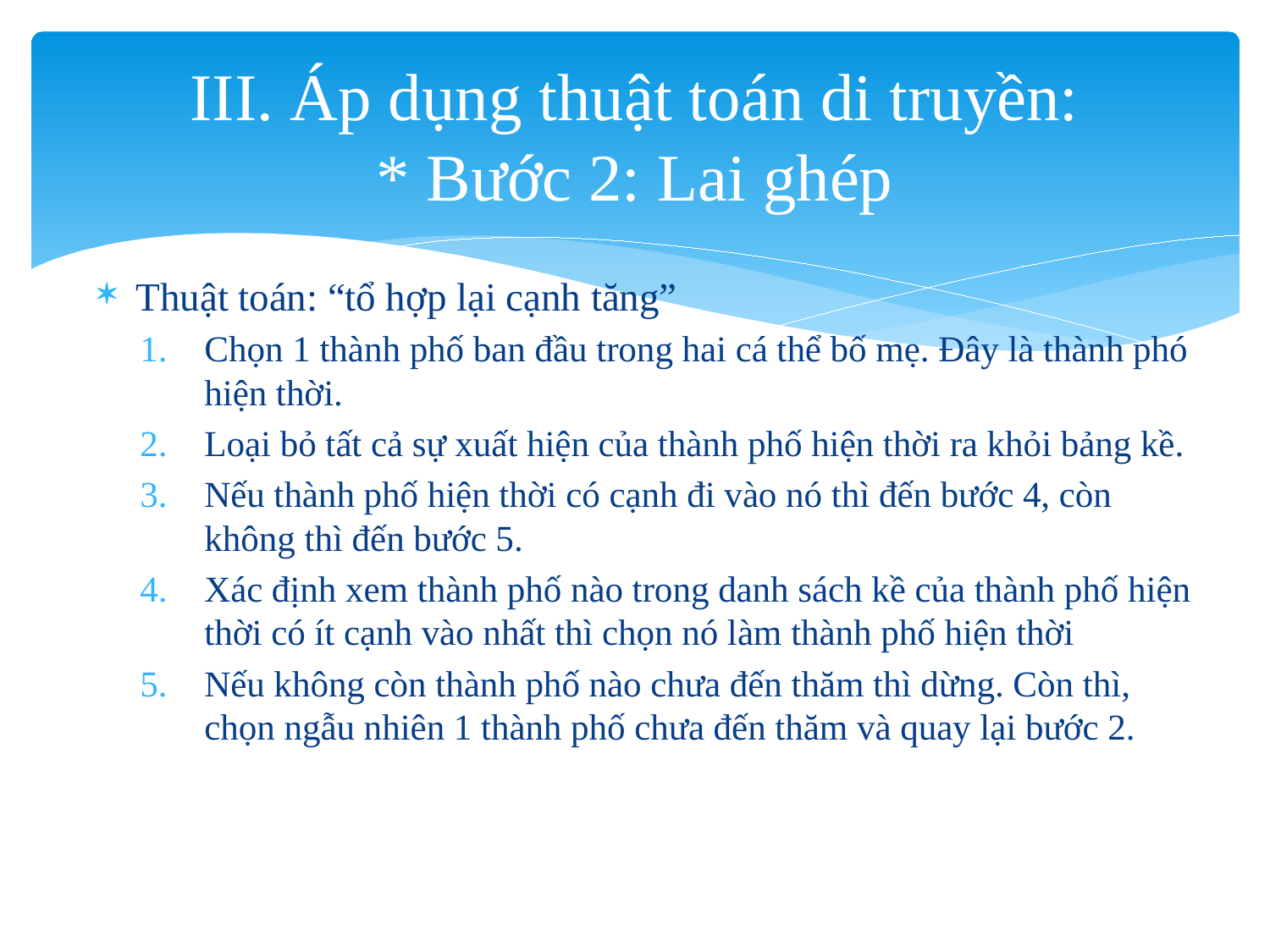

# III. Áp dụng thuật toán di truyền: * Bước 2: Lai ghép
Thuật toán: “tổ hợp lại cạnh tăng”
Chọn 1 thành phố ban đầu trong hai cá thể bố mẹ. Đây là thành phó hiện thời.
Loại bỏ tất cả sự xuất hiện của thành phố hiện thời ra khỏi bảng kề.
Nếu thành phố hiện thời có cạnh đi vào nó thì đến bước 4, còn không thì đến bước 5.
Xác định xem thành phố nào trong danh sách kề của thành phố hiện thời có ít cạnh vào nhất thì chọn nó làm thành phố hiện thời
Nếu không còn thành phố nào chưa đến thăm thì dừng. Còn thì, chọn ngẫu nhiên 1 thành phố chưa đến thăm và quay lại bước 2.